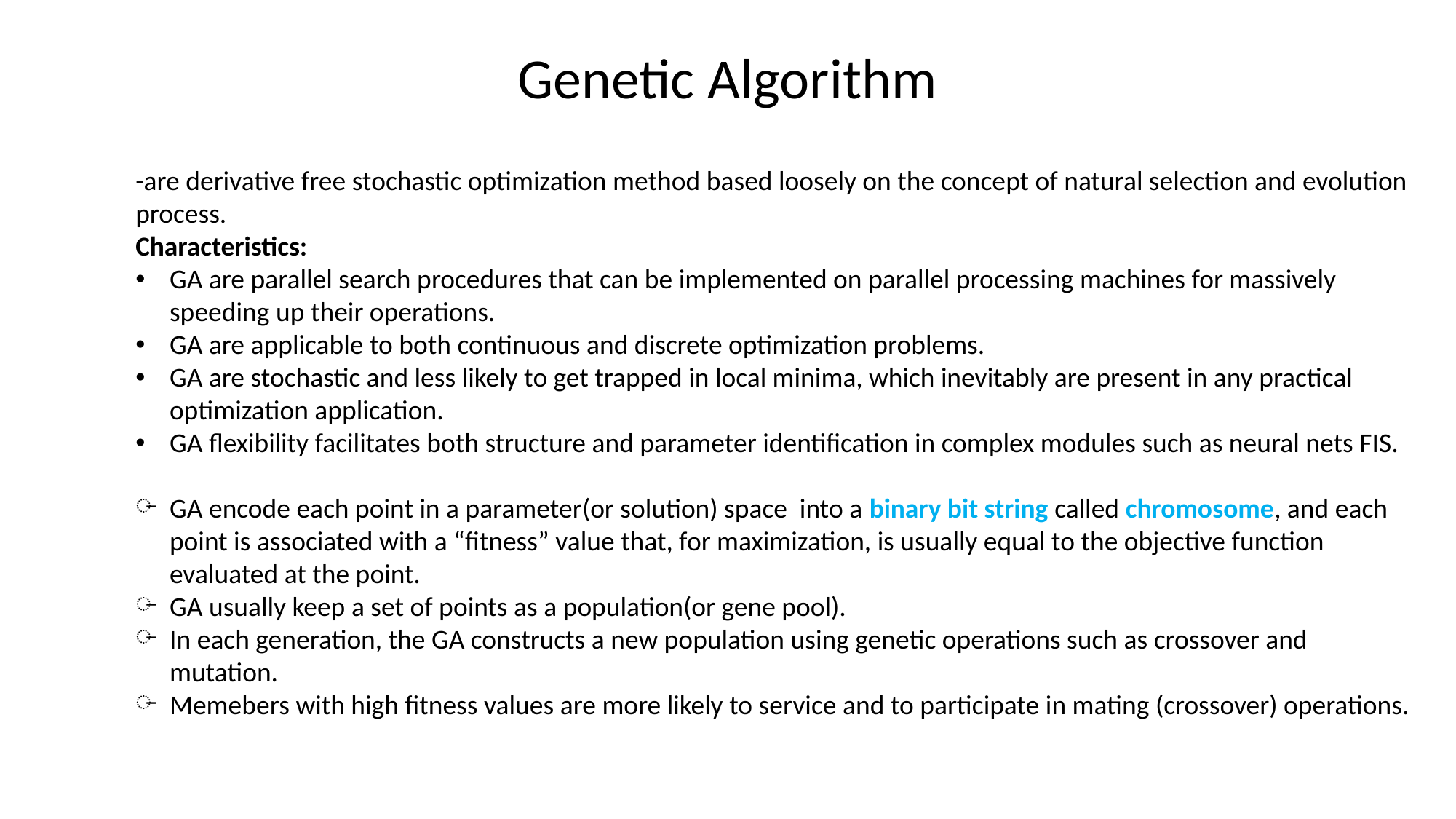

# Genetic Algorithm
-are derivative free stochastic optimization method based loosely on the concept of natural selection and evolution process.
Characteristics:
GA are parallel search procedures that can be implemented on parallel processing machines for massively speeding up their operations.
GA are applicable to both continuous and discrete optimization problems.
GA are stochastic and less likely to get trapped in local minima, which inevitably are present in any practical optimization application.
GA flexibility facilitates both structure and parameter identification in complex modules such as neural nets FIS.

GA encode each point in a parameter(or solution) space  into a binary bit string called chromosome, and each point is associated with a “fitness” value that, for maximization, is usually equal to the objective function evaluated at the point.
GA usually keep a set of points as a population(or gene pool).
In each generation, the GA constructs a new population using genetic operations such as crossover and mutation.
Memebers with high fitness values are more likely to service and to participate in mating (crossover) operations.